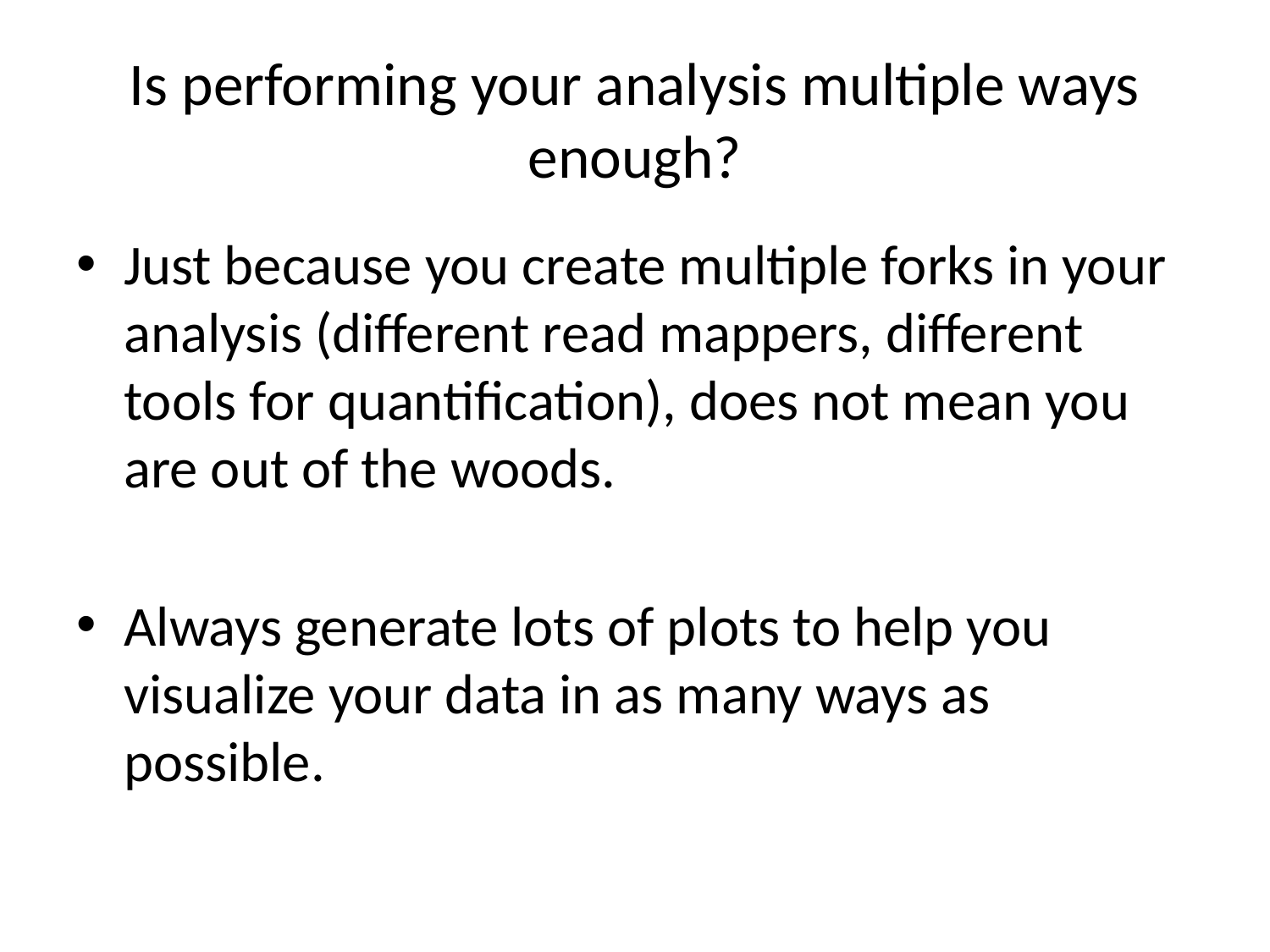

# Is performing your analysis multiple ways enough?
Just because you create multiple forks in your analysis (different read mappers, different tools for quantification), does not mean you are out of the woods.

Always generate lots of plots to help you visualize your data in as many ways as possible.